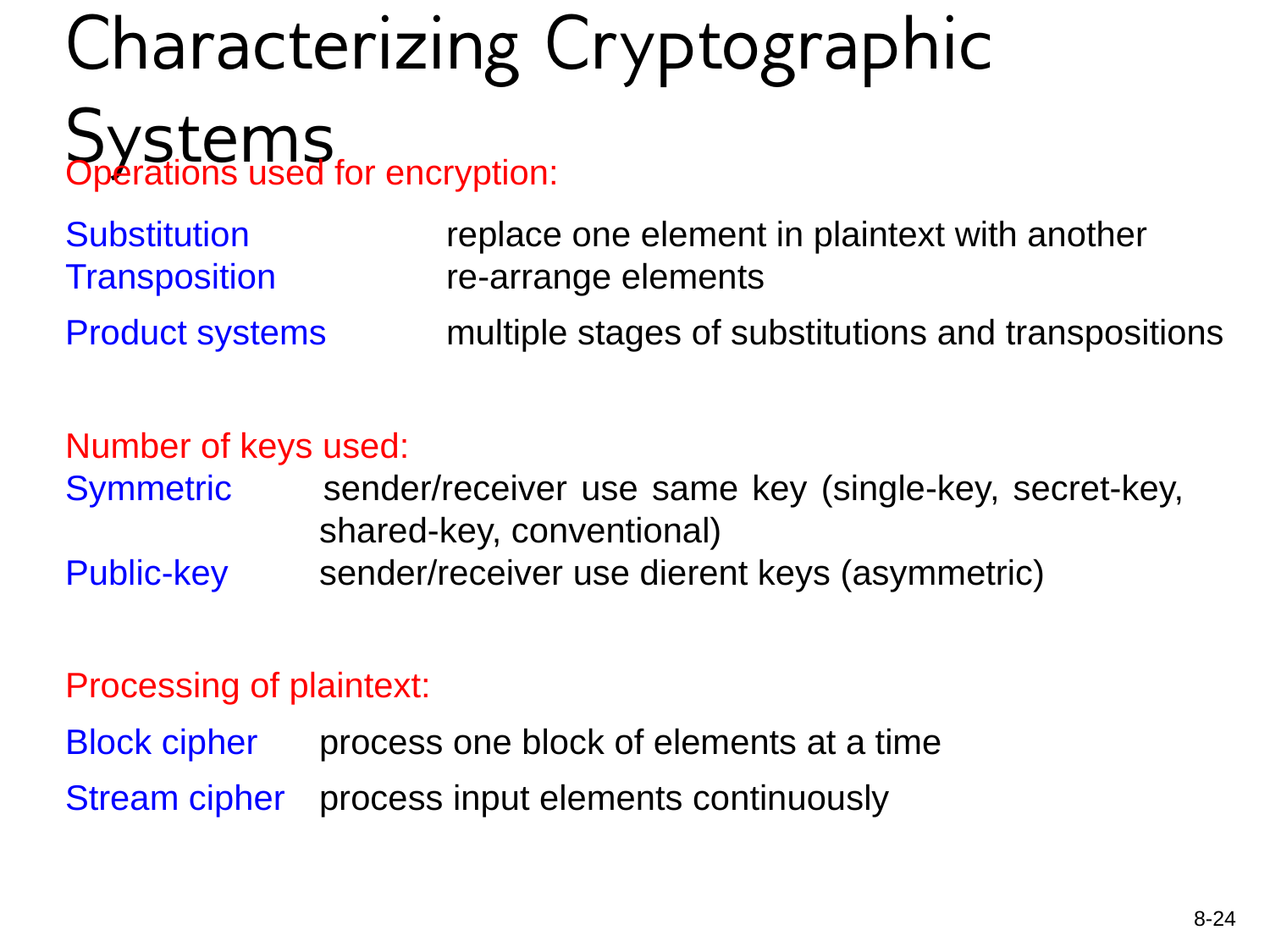

# Characterizing Cryptographic Systems
Operations used for encryption:
Substitution 		replace one element in plaintext with another
Transposition 		re-arrange elements
Product systems 	multiple stages of substitutions and transpositions

Number of keys used:
Symmetric 	sender/receiver use same key (single-key, secret-key, 			shared-key, conventional)
Public-key 	sender/receiver use dierent keys (asymmetric)

Processing of plaintext:
Block cipher 	process one block of elements at a time
Stream cipher 	process input elements continuously